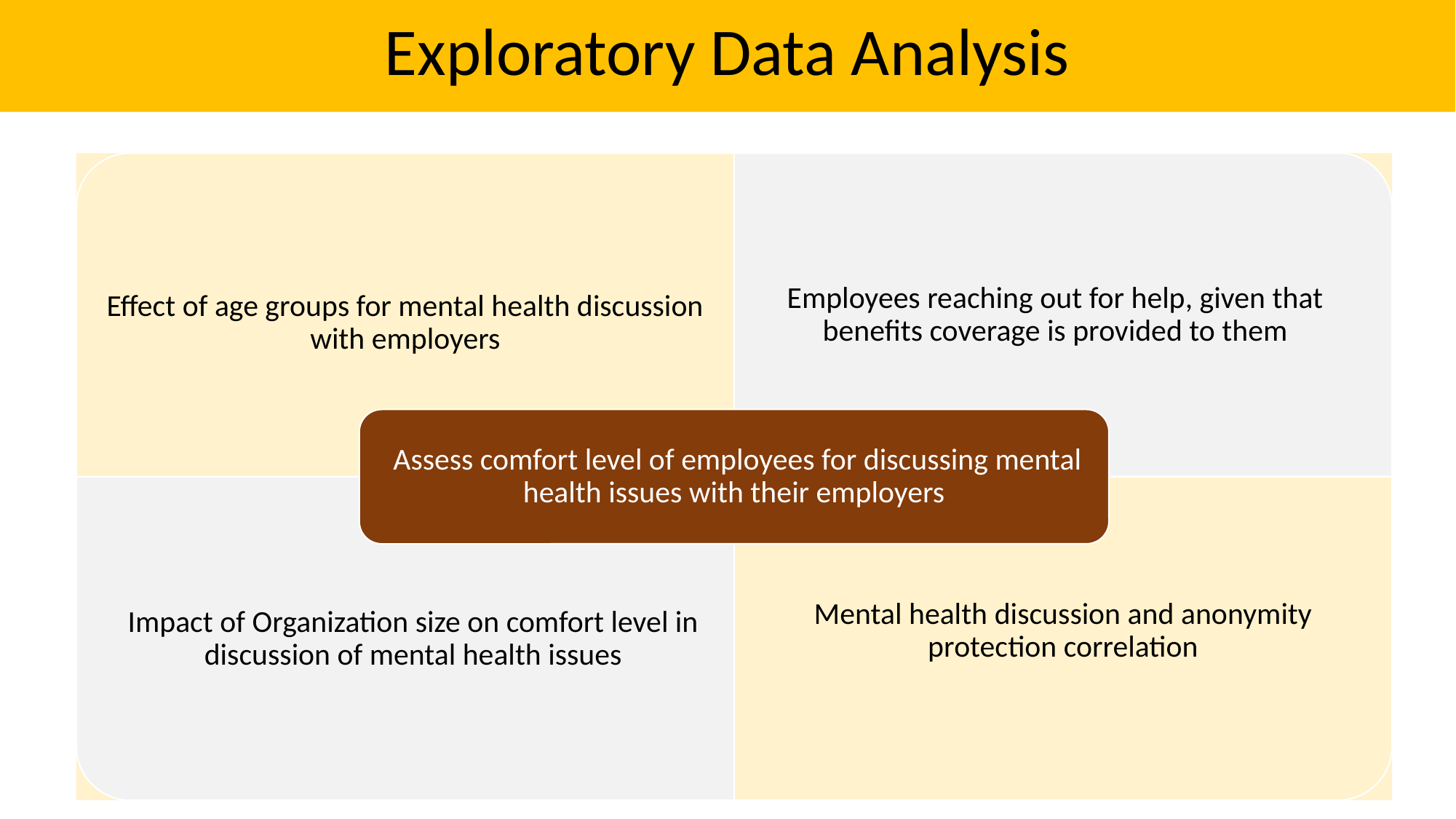

Exploratory Data Analysis
Effect of age groups for mental health discussion with employers
Employees reaching out for help, given that benefits coverage is provided to them
Impact of Organization size on comfort level in discussion of mental health issues
Mental health discussion and anonymity protection correlation
Assess comfort level of employees for discussing mental health issues with their employers